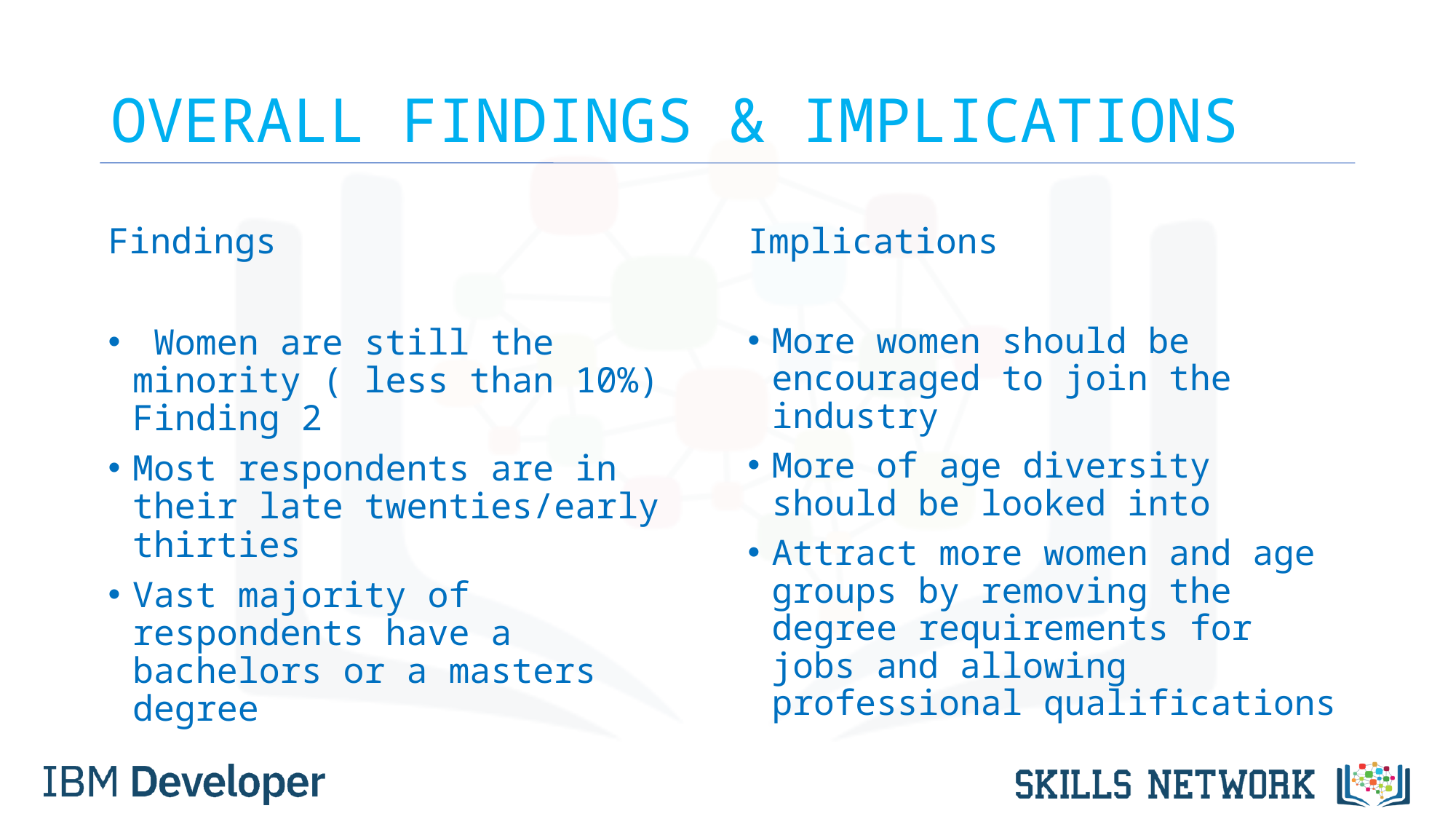

# OVERALL FINDINGS & IMPLICATIONS
Findings

 Women are still the minority ( less than 10%) Finding 2
Most respondents are in their late twenties/early thirties
Vast majority of respondents have a bachelors or a masters degree
Implications

More women should be encouraged to join the industry
More of age diversity should be looked into
Attract more women and age groups by removing the degree requirements for jobs and allowing professional qualifications